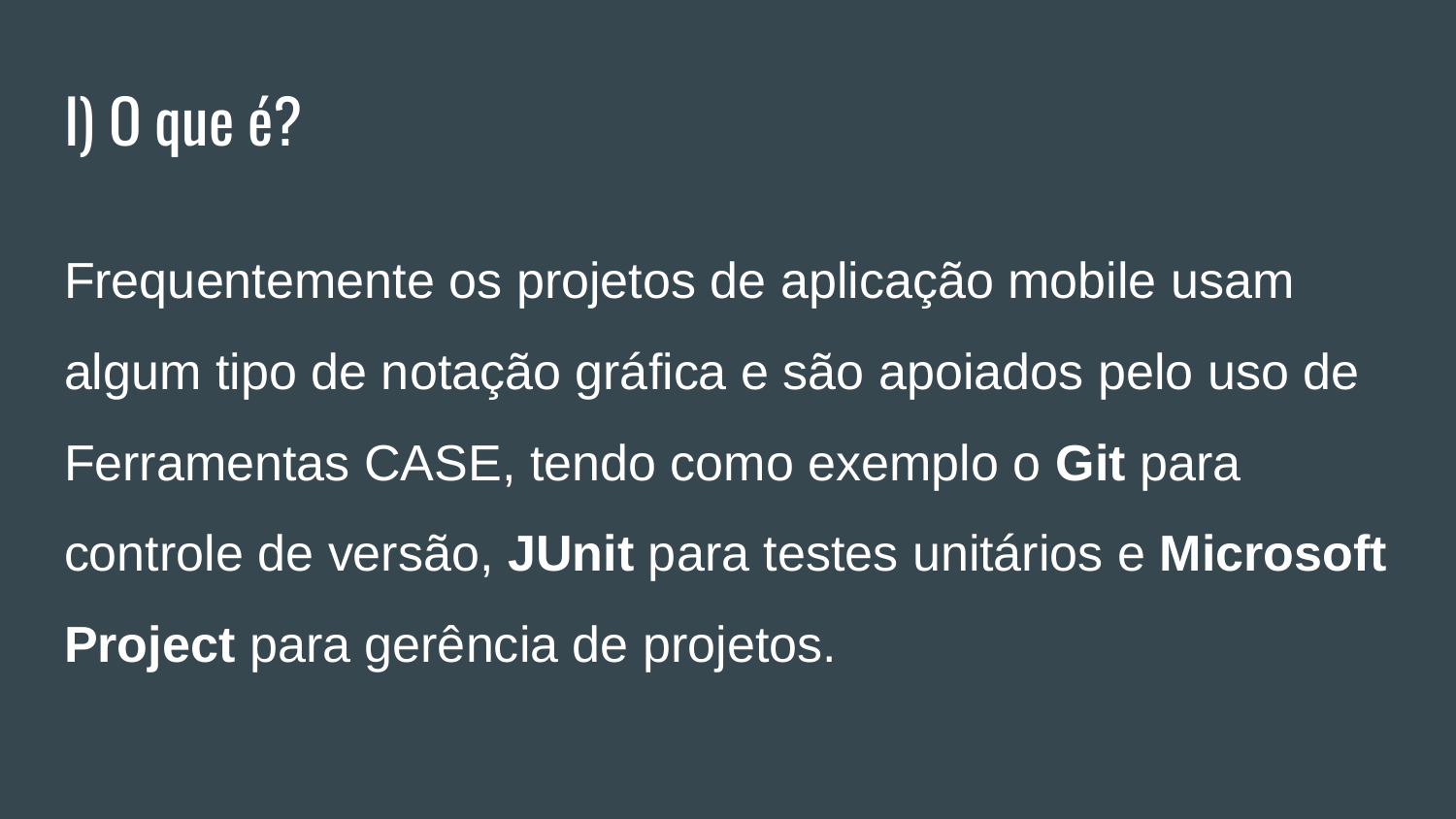

# I) O que é?
Frequentemente os projetos de aplicação mobile usam algum tipo de notação gráfica e são apoiados pelo uso de Ferramentas CASE, tendo como exemplo o Git para controle de versão, JUnit para testes unitários e Microsoft Project para gerência de projetos.